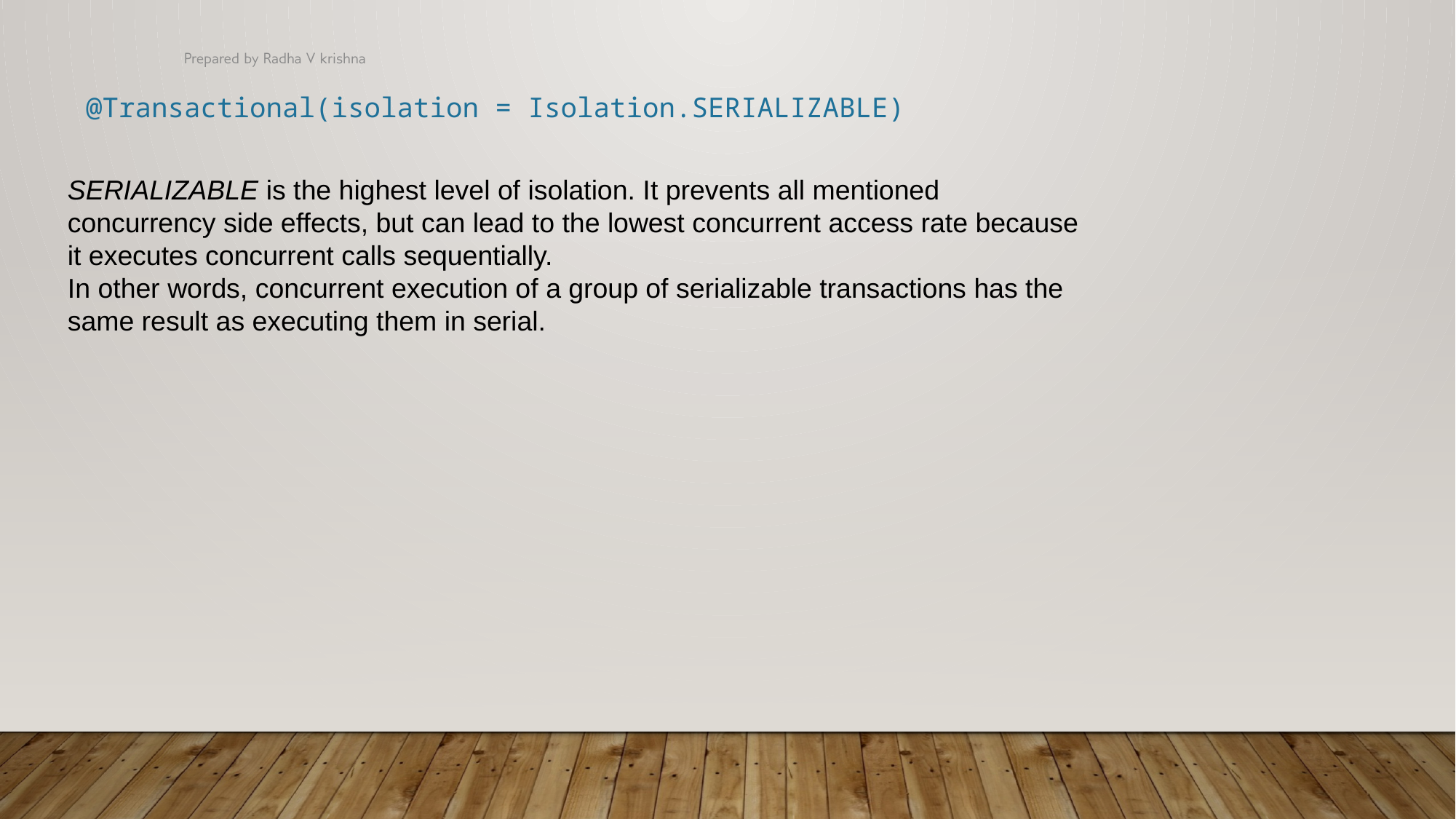

Prepared by Radha V krishna
@Transactional(isolation = Isolation.SERIALIZABLE)
SERIALIZABLE is the highest level of isolation. It prevents all mentioned concurrency side effects, but can lead to the lowest concurrent access rate because it executes concurrent calls sequentially.
In other words, concurrent execution of a group of serializable transactions has the same result as executing them in serial.